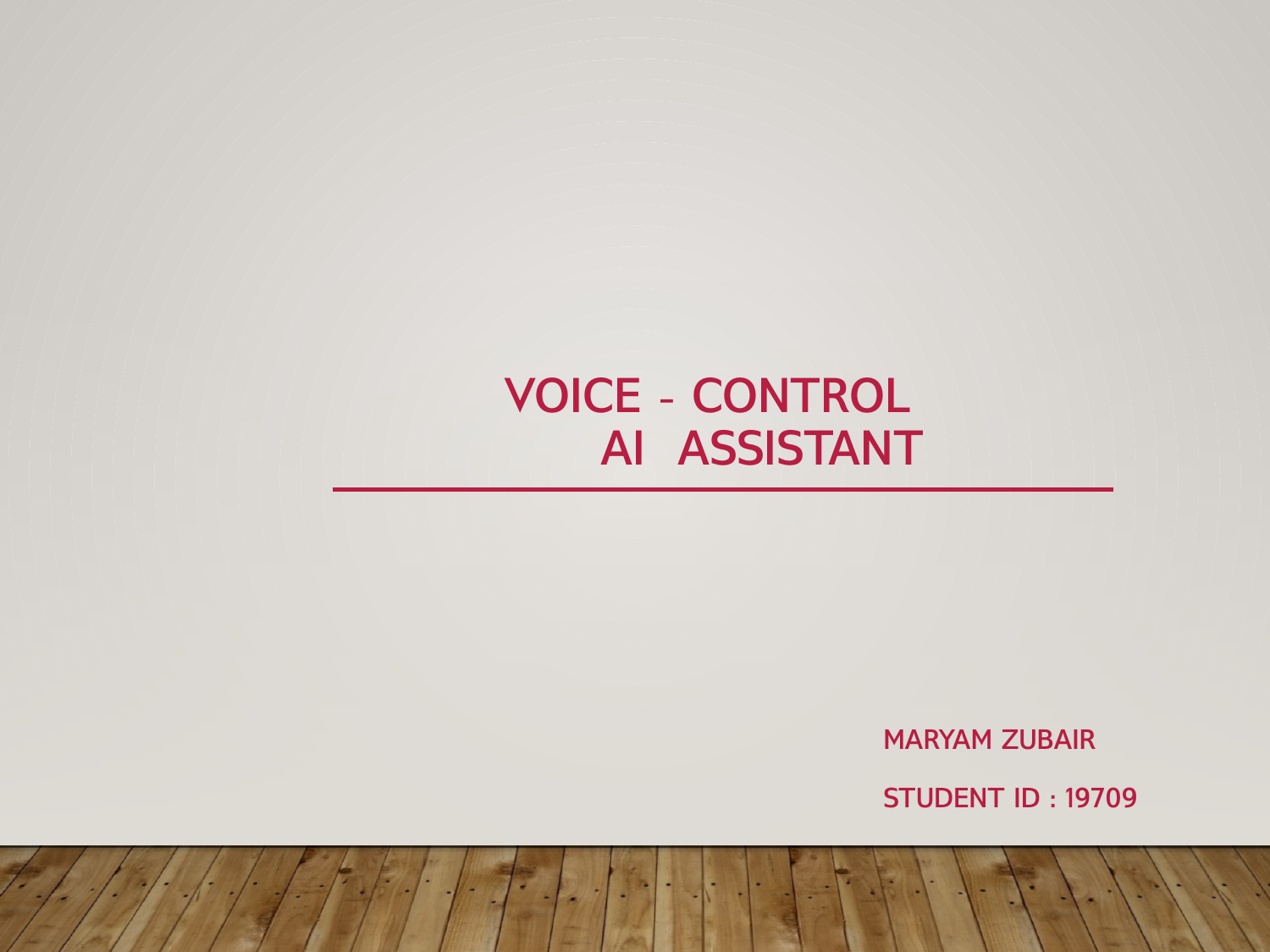

# Voice - control ai  assistant
Maryam Zubair
sTUDENT ID : 19709